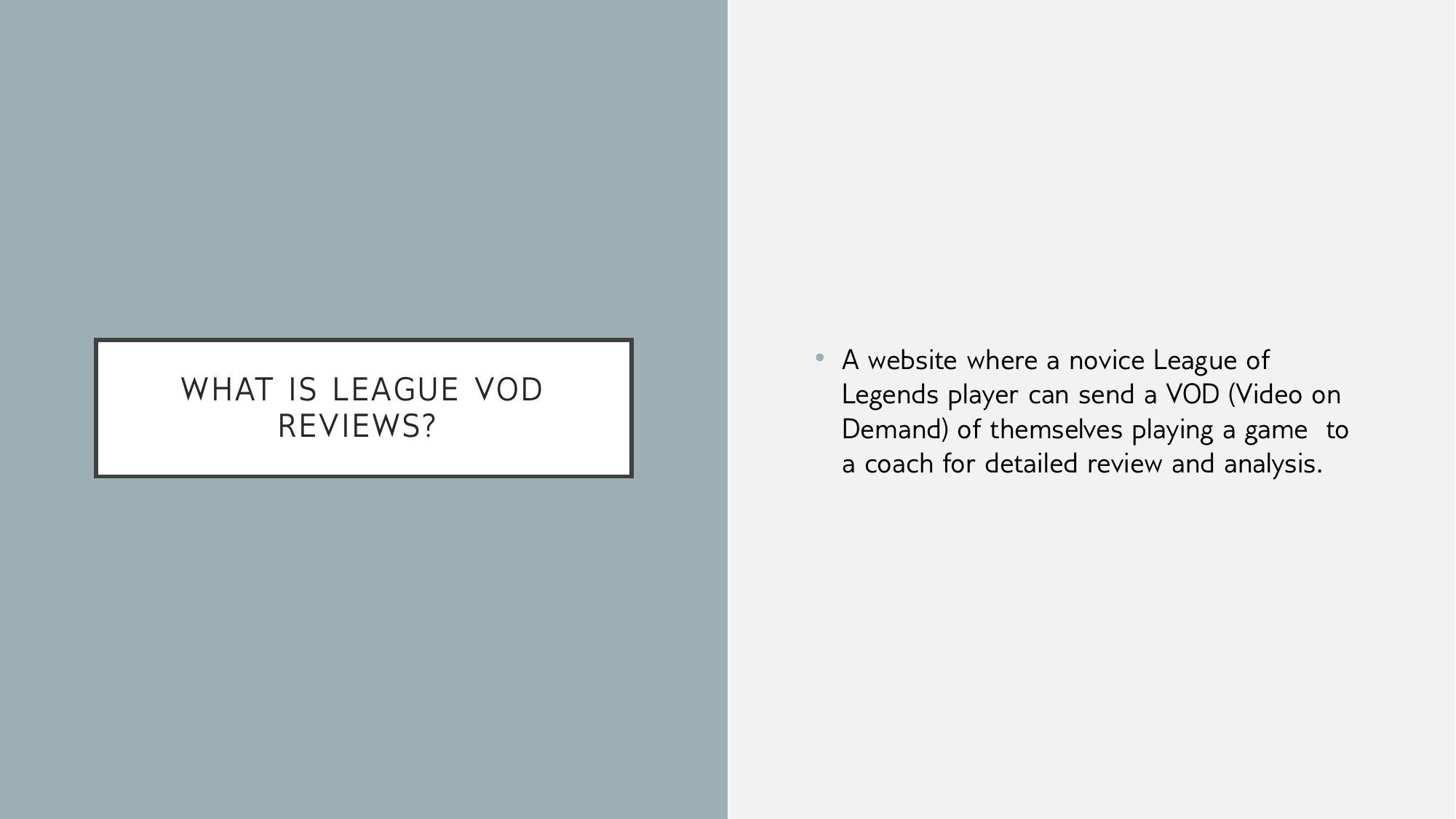

A website where a novice League of Legends player can send a VOD (Video on Demand) of themselves playing a game  to a coach for detailed review and analysis.
# What is league VOD Reviews?